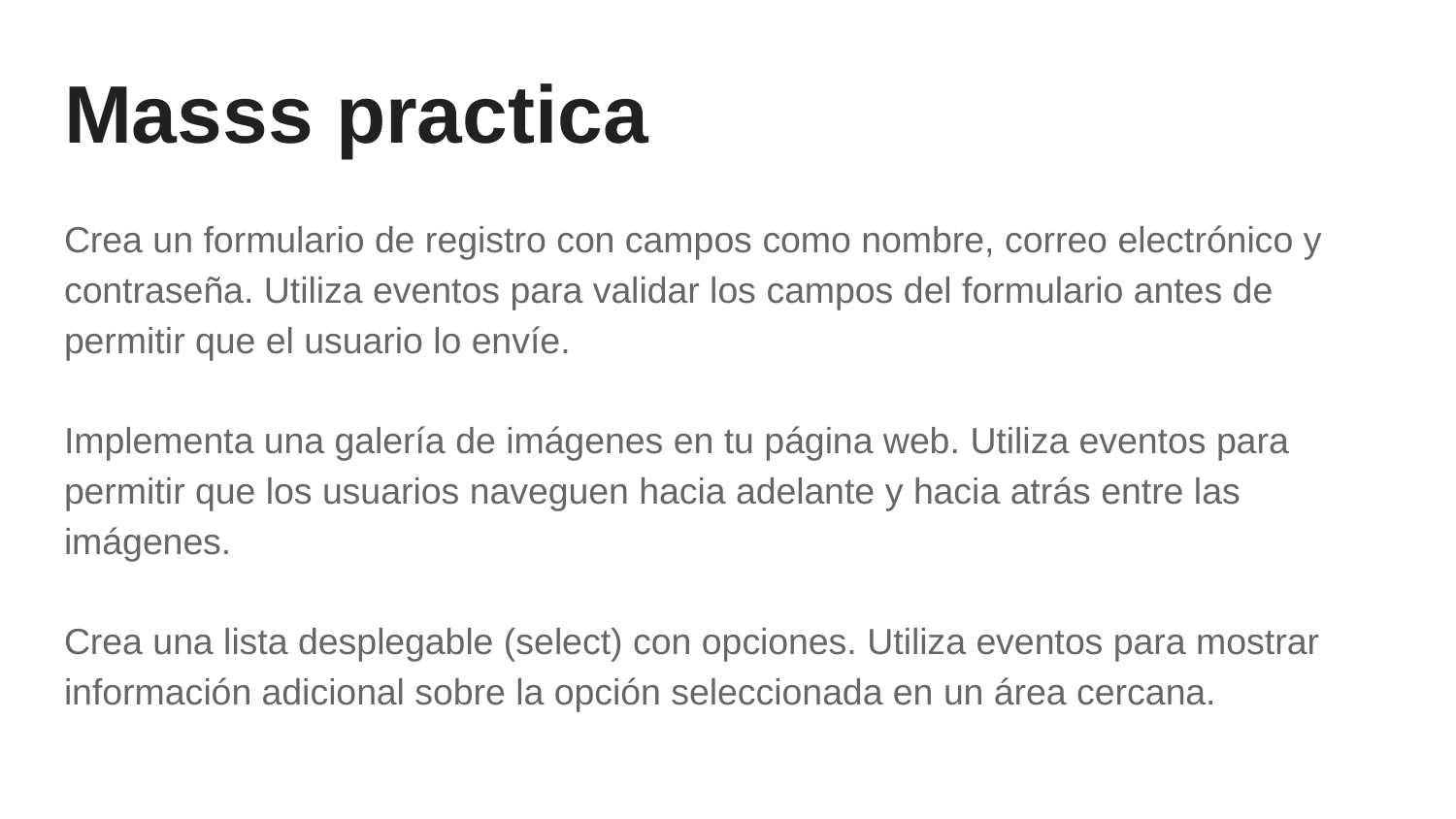

# Masss practica
Crea un formulario de registro con campos como nombre, correo electrónico y contraseña. Utiliza eventos para validar los campos del formulario antes de permitir que el usuario lo envíe.

Implementa una galería de imágenes en tu página web. Utiliza eventos para permitir que los usuarios naveguen hacia adelante y hacia atrás entre las imágenes.

Crea una lista desplegable (select) con opciones. Utiliza eventos para mostrar información adicional sobre la opción seleccionada en un área cercana.